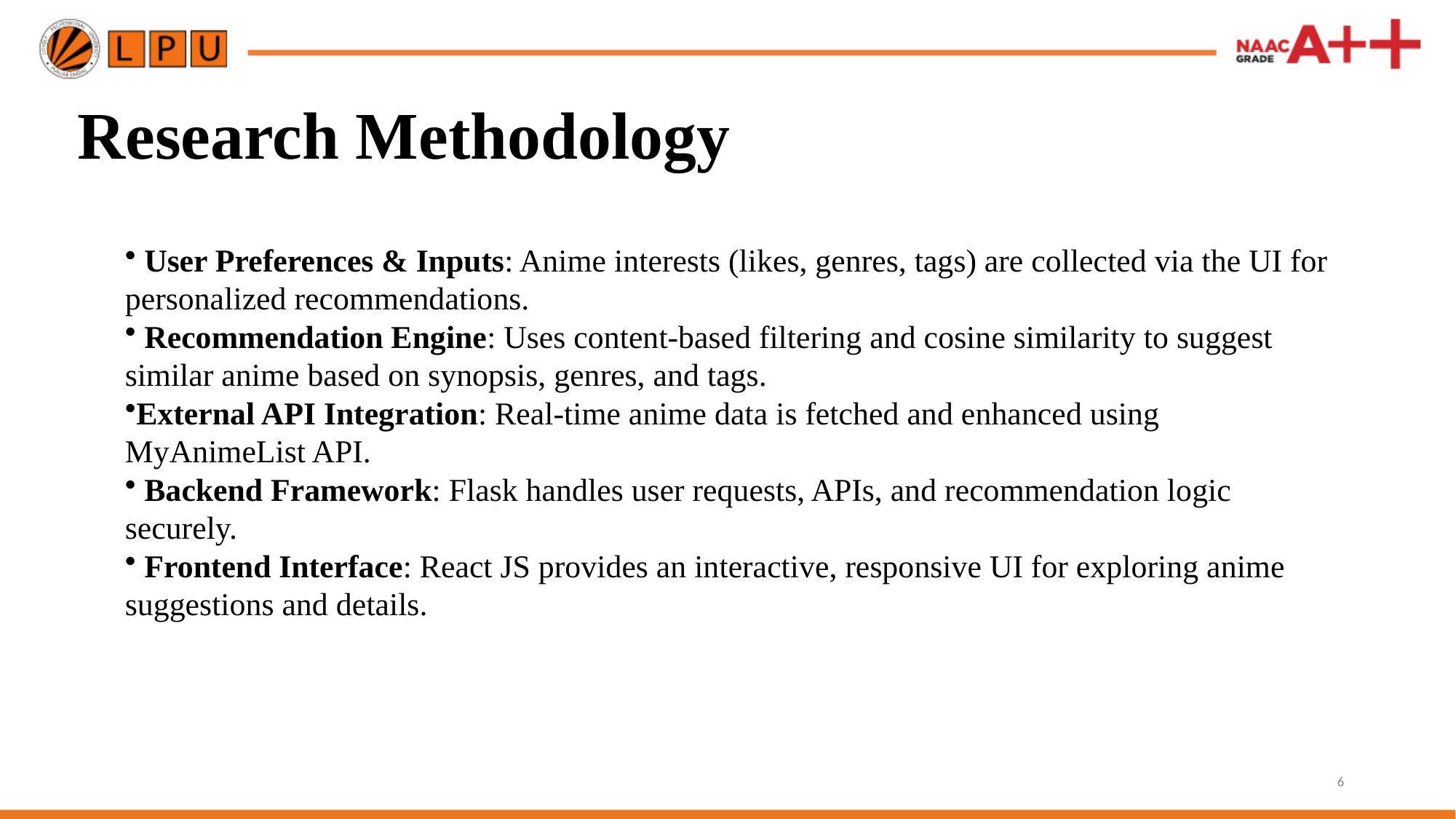

# Research Methodology
 User Preferences & Inputs: Anime interests (likes, genres, tags) are collected via the UI for personalized recommendations.
 Recommendation Engine: Uses content-based filtering and cosine similarity to suggest similar anime based on synopsis, genres, and tags.
External API Integration: Real-time anime data is fetched and enhanced using MyAnimeList API.
 Backend Framework: Flask handles user requests, APIs, and recommendation logic securely.
 Frontend Interface: React JS provides an interactive, responsive UI for exploring anime suggestions and details.
6